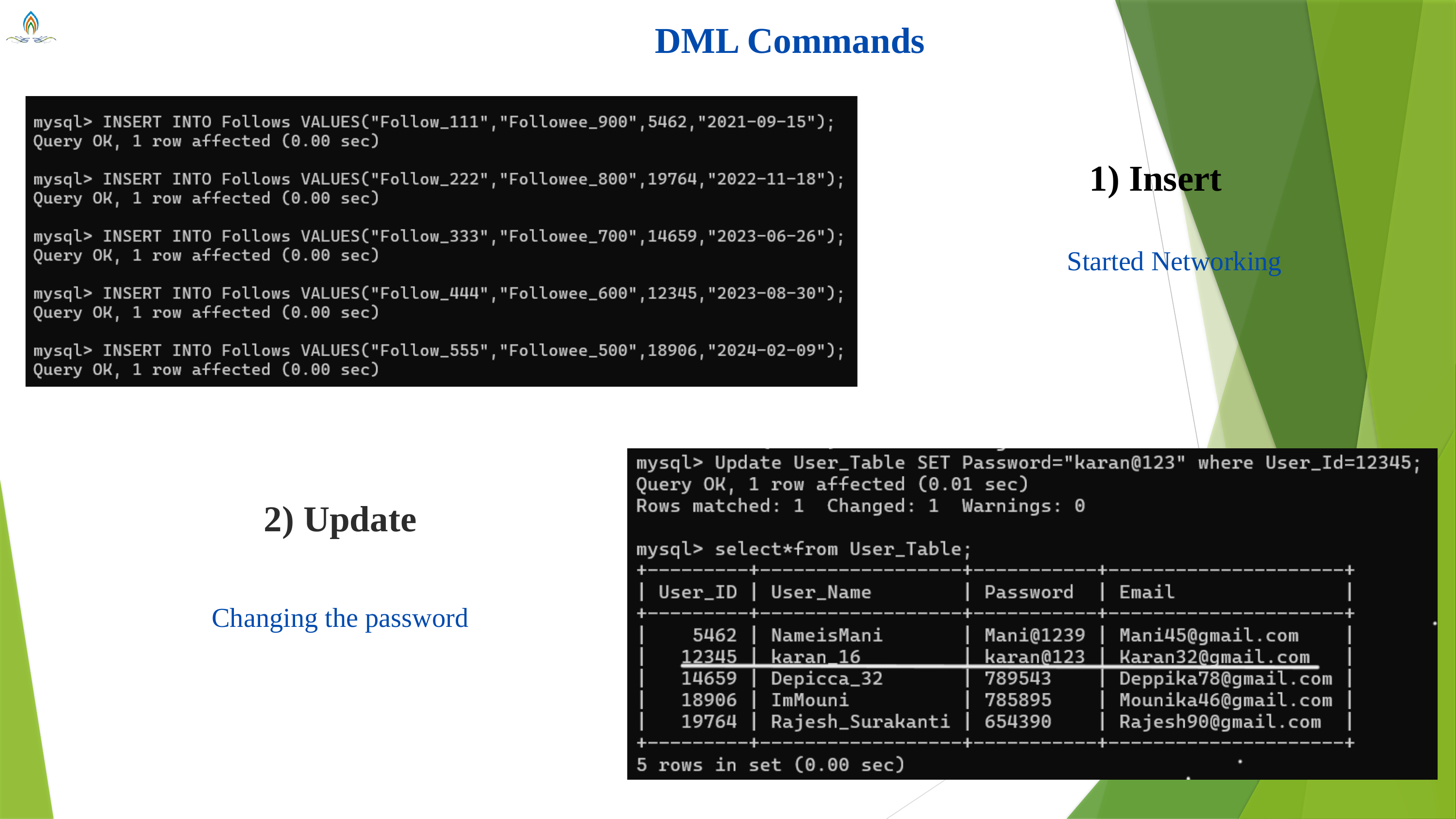

DML Commands

1) Insert
Started Networking

2) Update
Changing the password